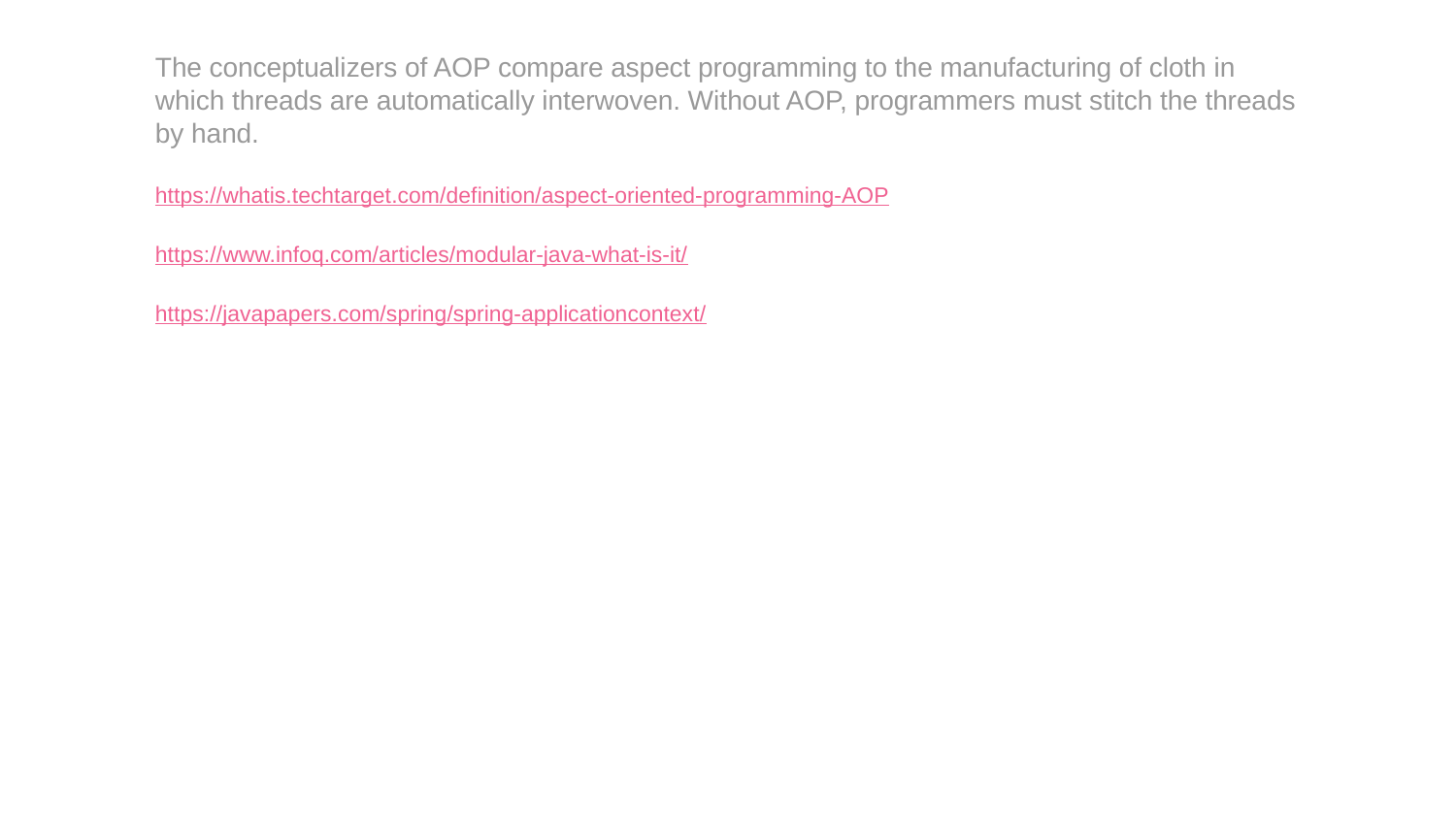

The conceptualizers of AOP compare aspect programming to the manufacturing of cloth in which threads are automatically interwoven. Without AOP, programmers must stitch the threads by hand.

https://whatis.techtarget.com/definition/aspect-oriented-programming-AOP

https://www.infoq.com/articles/modular-java-what-is-it/

https://javapapers.com/spring/spring-applicationcontext/